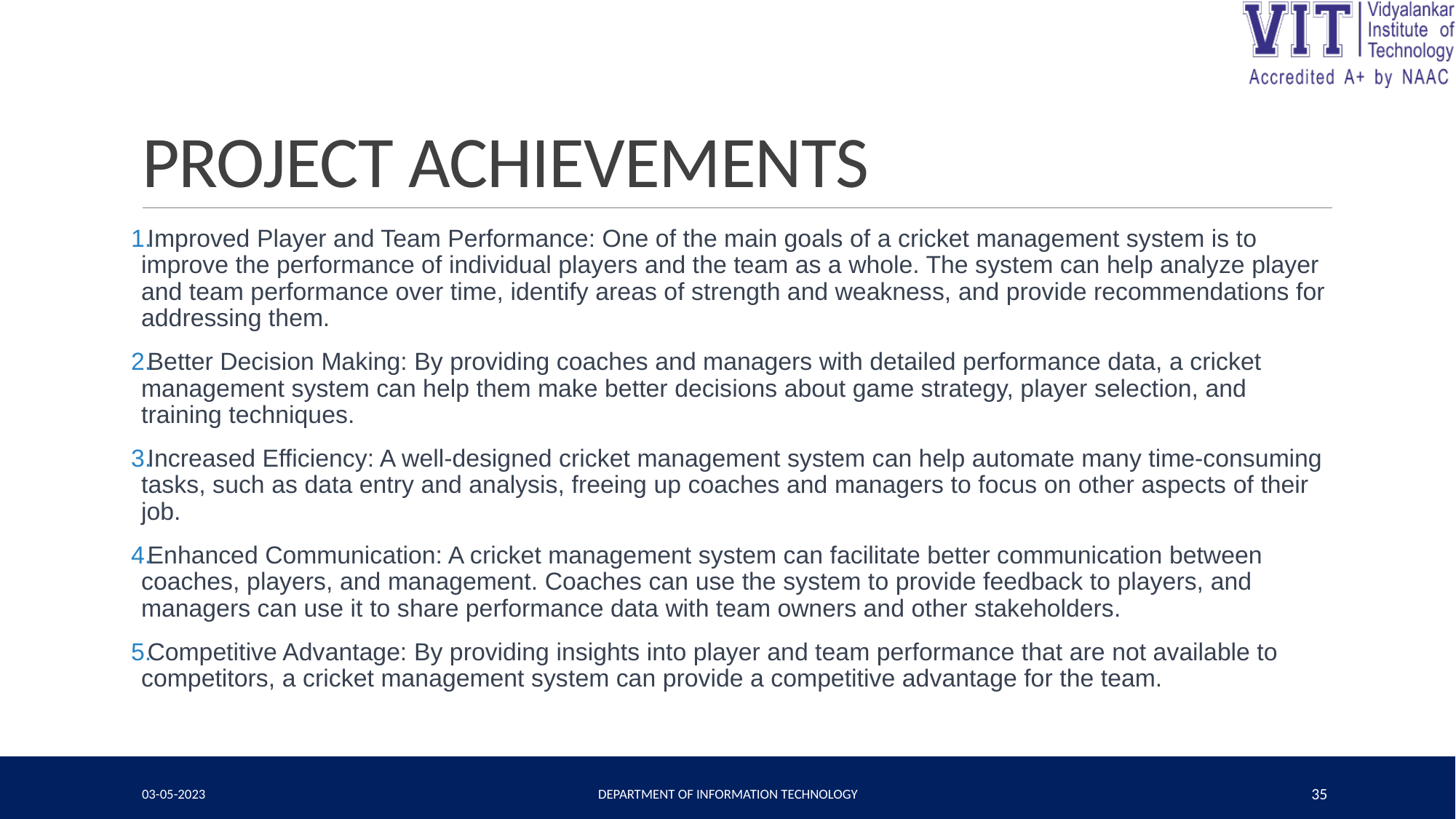

# PROJECT ACHIEVEMENTS
Improved Player and Team Performance: One of the main goals of a cricket management system is to improve the performance of individual players and the team as a whole. The system can help analyze player and team performance over time, identify areas of strength and weakness, and provide recommendations for addressing them.
Better Decision Making: By providing coaches and managers with detailed performance data, a cricket management system can help them make better decisions about game strategy, player selection, and training techniques.
Increased Efficiency: A well-designed cricket management system can help automate many time-consuming tasks, such as data entry and analysis, freeing up coaches and managers to focus on other aspects of their job.
Enhanced Communication: A cricket management system can facilitate better communication between coaches, players, and management. Coaches can use the system to provide feedback to players, and managers can use it to share performance data with team owners and other stakeholders.
Competitive Advantage: By providing insights into player and team performance that are not available to competitors, a cricket management system can provide a competitive advantage for the team.

03-05-2023
Department of Information Technology
35